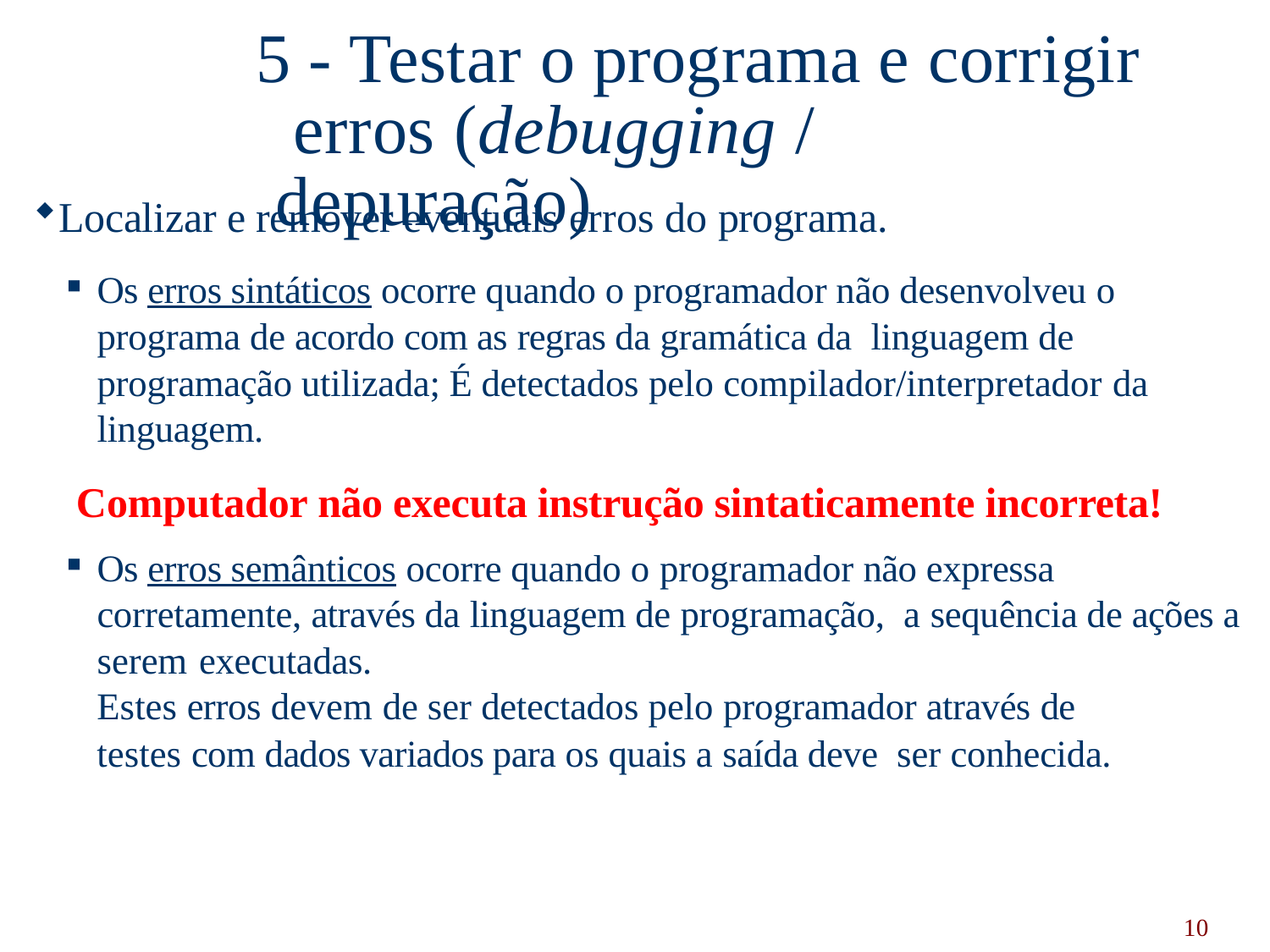

# 5 - Testar o programa e corrigir  erros (debugging / depuração)
Localizar e remover eventuais erros do programa.
Os erros sintáticos ocorre quando o programador não desenvolveu o programa de acordo com as regras da gramática da  linguagem de programação utilizada; É detectados pelo compilador/interpretador da linguagem.
Computador não executa instrução sintaticamente incorreta!
Os erros semânticos ocorre quando o programador não expressa corretamente, através da linguagem de programação,  a sequência de ações a serem executadas.
Estes erros devem de ser detectados pelo programador através de
testes com dados variados para os quais a saída deve  ser conhecida.
10